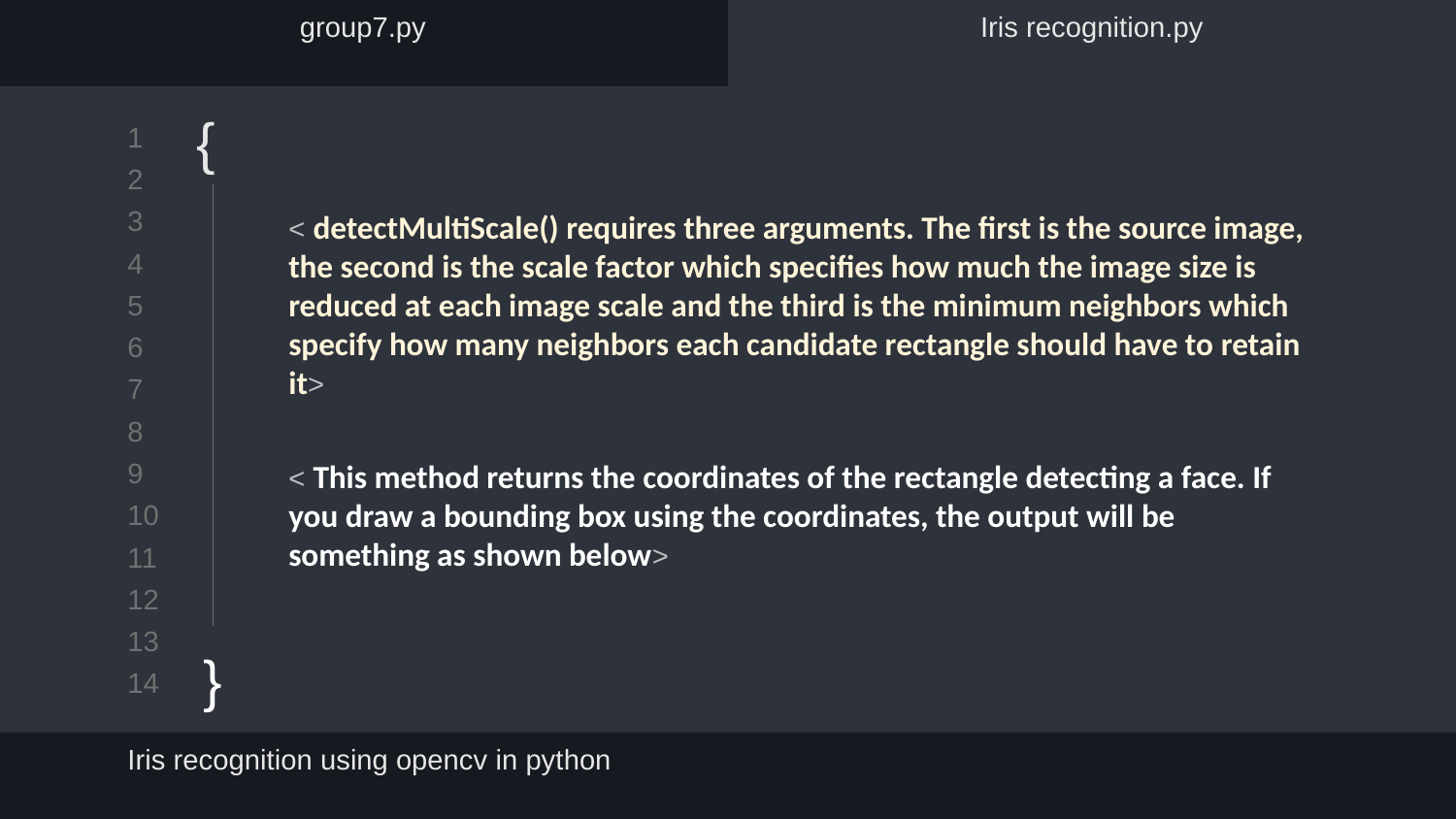

group7.py

Iris recognition.py

# {
}
< detectMultiScale() requires three arguments. The first is the source image, the second is the scale factor which specifies how much the image size is reduced at each image scale and the third is the minimum neighbors which specify how many neighbors each candidate rectangle should have to retain it>
< This method returns the coordinates of the rectangle detecting a face. If you draw a bounding box using the coordinates, the output will be something as shown below>
Iris recognition using opencv in python